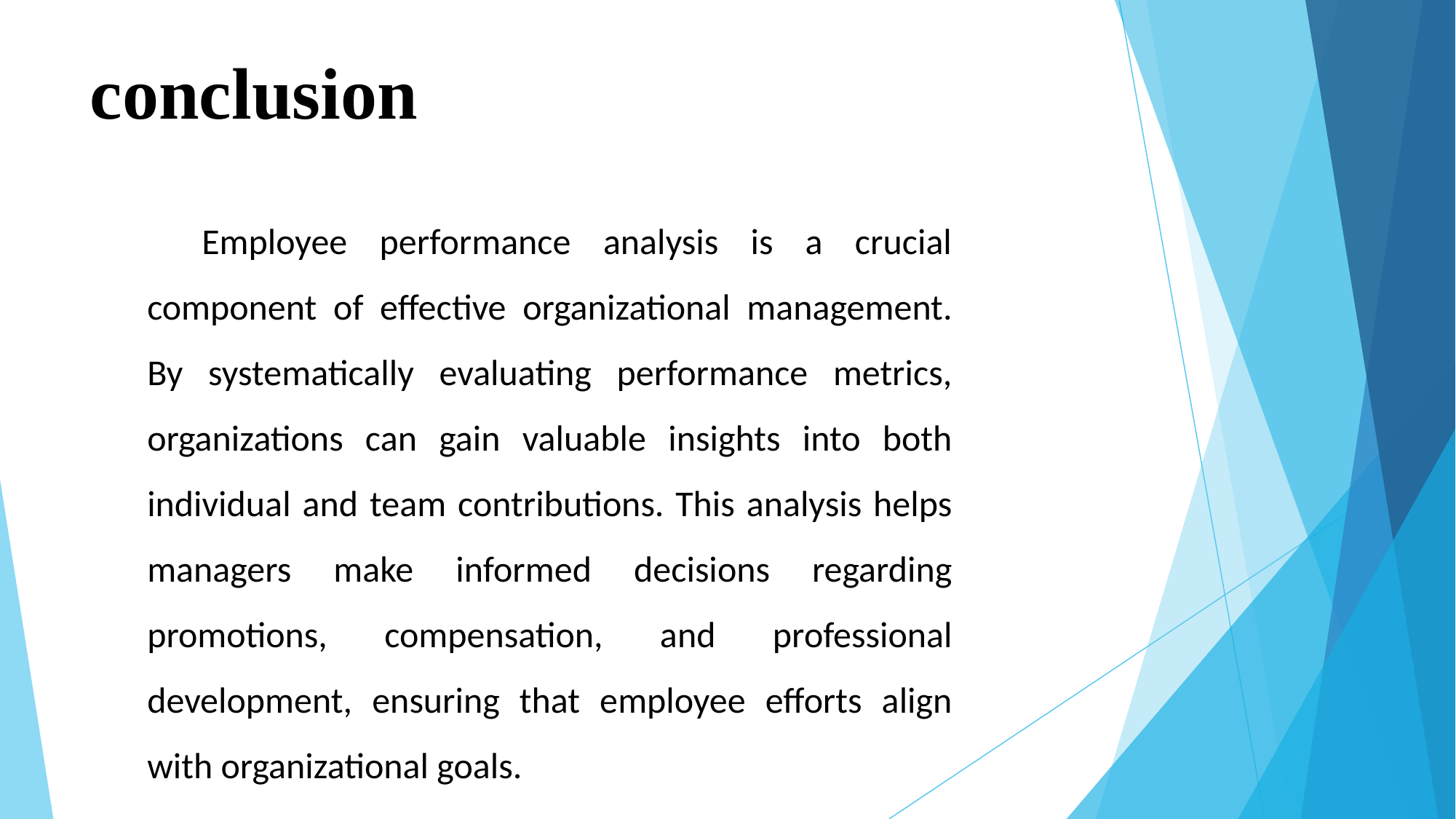

# conclusion
Employee performance analysis is a crucial component of effective organizational management. By systematically evaluating performance metrics, organizations can gain valuable insights into both individual and team contributions. This analysis helps managers make informed decisions regarding promotions, compensation, and professional development, ensuring that employee efforts align with organizational goals.